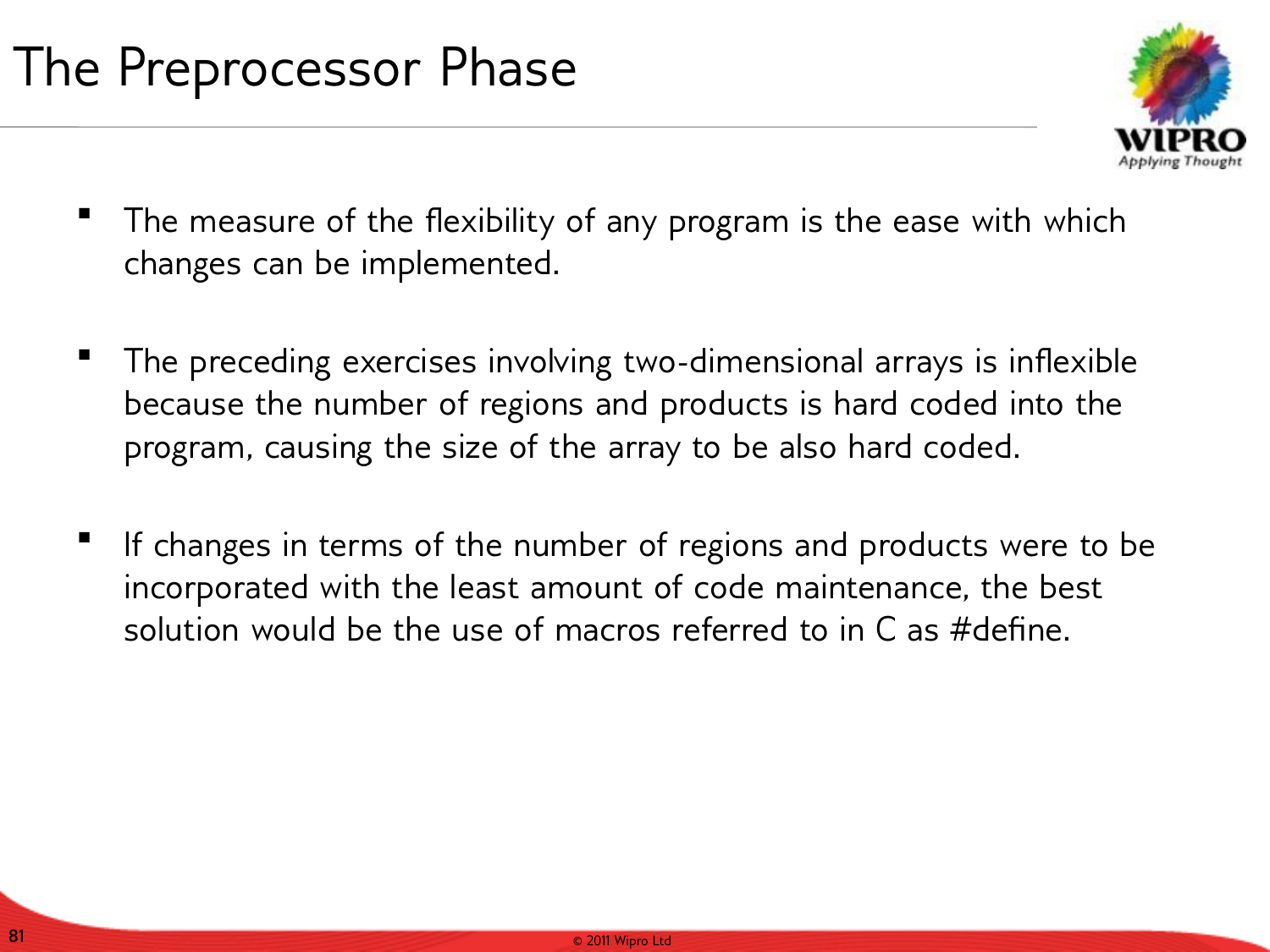

The Preprocessor Phase
The measure of the flexibility of any program is the ease with which changes can be implemented.

The preceding exercises involving two-dimensional arrays is inflexible because the number of regions and products is hard coded into the program, causing the size of the array to be also hard coded.

If changes in terms of the number of regions and products were to be incorporated with the least amount of code maintenance, the best solution would be the use of macros referred to in C as #define.